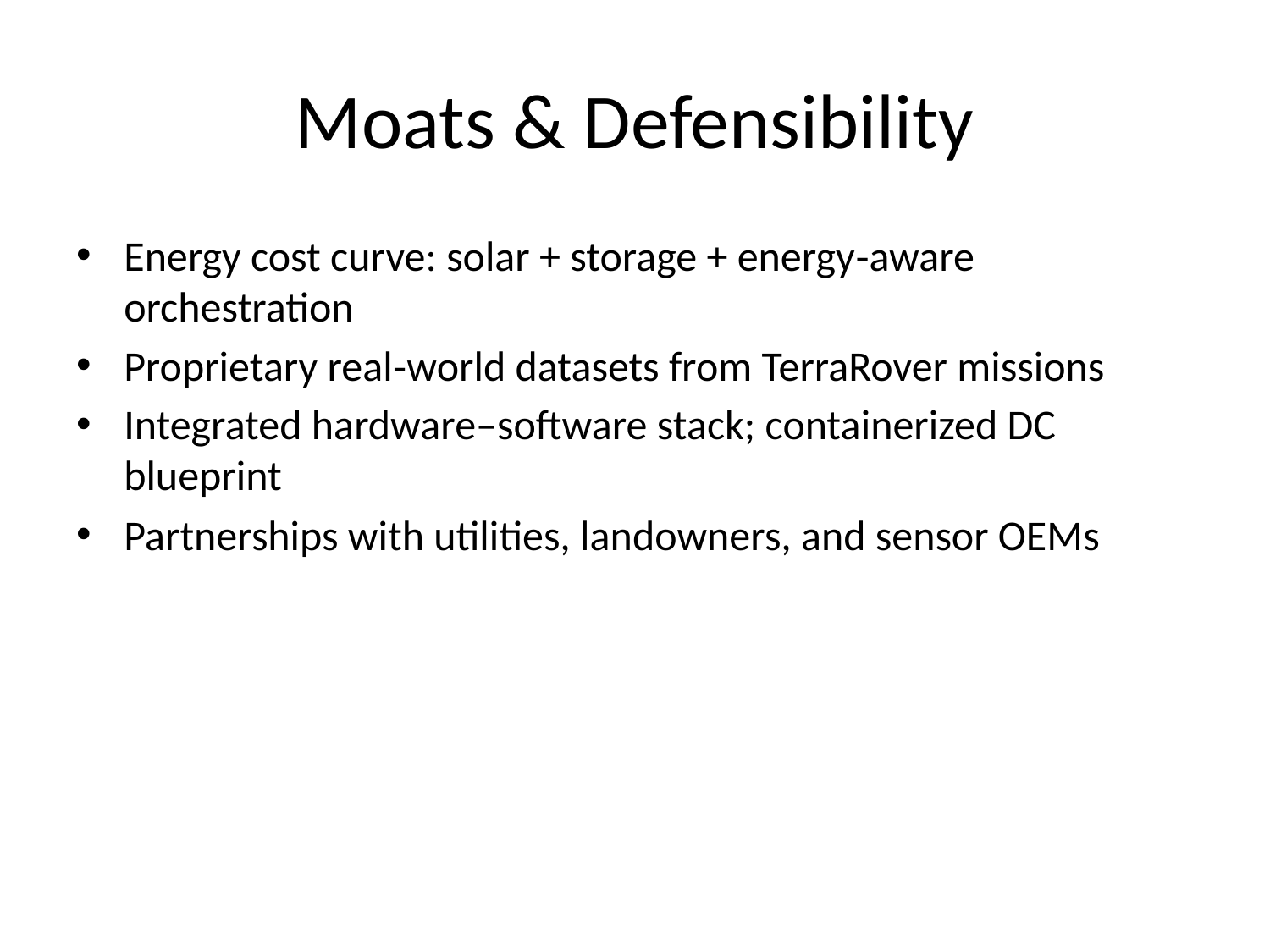

# Moats & Defensibility
Energy cost curve: solar + storage + energy‑aware orchestration
Proprietary real‑world datasets from TerraRover missions
Integrated hardware–software stack; containerized DC blueprint
Partnerships with utilities, landowners, and sensor OEMs